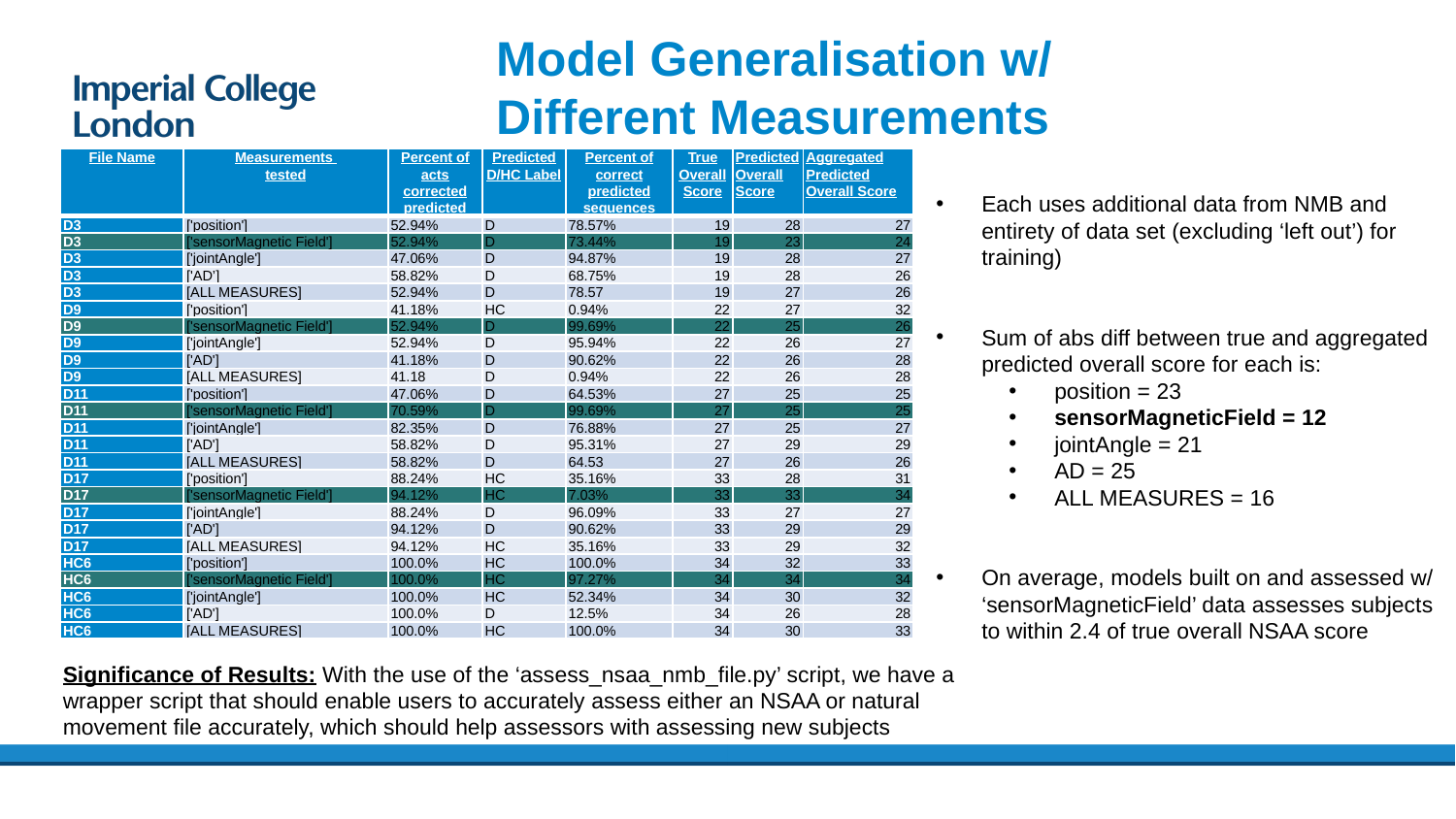

# Model Generalisation w/ Different Measurements
| File Name | Measurements tested | Percent of acts corrected predicted | Predicted D/HC Label | Percent of correct predicted sequences | True Overall Score | Predicted Overall Score | Aggregated Predicted Overall Score |
| --- | --- | --- | --- | --- | --- | --- | --- |
| D3 | ['position'] | 52.94% | D | 78.57% | 19 | 28 | 27 |
| D3 | ['sensorMagnetic Field'] | 52.94% | D | 73.44% | 19 | 23 | 24 |
| D3 | ['jointAngle'] | 47.06% | D | 94.87% | 19 | 28 | 27 |
| D3 | ['AD’] | 58.82% | D | 68.75% | 19 | 28 | 26 |
| D3 | [ALL MEASURES] | 52.94% | D | 78.57 | 19 | 27 | 26 |
| D9 | ['position'] | 41.18% | HC | 0.94% | 22 | 27 | 32 |
| D9 | ['sensorMagnetic Field'] | 52.94% | D | 99.69% | 22 | 25 | 26 |
| D9 | ['jointAngle'] | 52.94% | D | 95.94% | 22 | 26 | 27 |
| D9 | ['AD'] | 41.18% | D | 90.62% | 22 | 26 | 28 |
| D9 | [ALL MEASURES] | 41.18 | D | 0.94% | 22 | 26 | 28 |
| D11 | ['position'] | 47.06% | D | 64.53% | 27 | 25 | 25 |
| D11 | ['sensorMagnetic Field'] | 70.59% | D | 99.69% | 27 | 25 | 25 |
| D11 | ['jointAngle'] | 82.35% | D | 76.88% | 27 | 25 | 27 |
| D11 | ['AD'] | 58.82% | D | 95.31% | 27 | 29 | 29 |
| D11 | [ALL MEASURES] | 58.82% | D | 64.53 | 27 | 26 | 26 |
| D17 | ['position'] | 88.24% | HC | 35.16% | 33 | 28 | 31 |
| D17 | ['sensorMagnetic Field'] | 94.12% | HC | 7.03% | 33 | 33 | 34 |
| D17 | ['jointAngle'] | 88.24% | D | 96.09% | 33 | 27 | 27 |
| D17 | ['AD'] | 94.12% | D | 90.62% | 33 | 29 | 29 |
| D17 | [ALL MEASURES] | 94.12% | HC | 35.16% | 33 | 29 | 32 |
| HC6 | ['position'] | 100.0% | HC | 100.0% | 34 | 32 | 33 |
| HC6 | ['sensorMagnetic Field'] | 100.0% | HC | 97.27% | 34 | 34 | 34 |
| HC6 | ['jointAngle'] | 100.0% | HC | 52.34% | 34 | 30 | 32 |
| HC6 | ['AD'] | 100.0% | D | 12.5% | 34 | 26 | 28 |
| HC6 | [ALL MEASURES] | 100.0% | HC | 100.0% | 34 | 30 | 33 |
Each uses additional data from NMB and entirety of data set (excluding ‘left out’) for training)

Sum of abs diff between true and aggregated predicted overall score for each is:
position = 23
sensorMagneticField = 12
jointAngle = 21
AD = 25
ALL MEASURES = 16

On average, models built on and assessed w/ ‘sensorMagneticField’ data assesses subjects to within 2.4 of true overall NSAA score
Significance of Results: With the use of the ‘assess_nsaa_nmb_file.py’ script, we have a wrapper script that should enable users to accurately assess either an NSAA or natural movement file accurately, which should help assessors with assessing new subjects